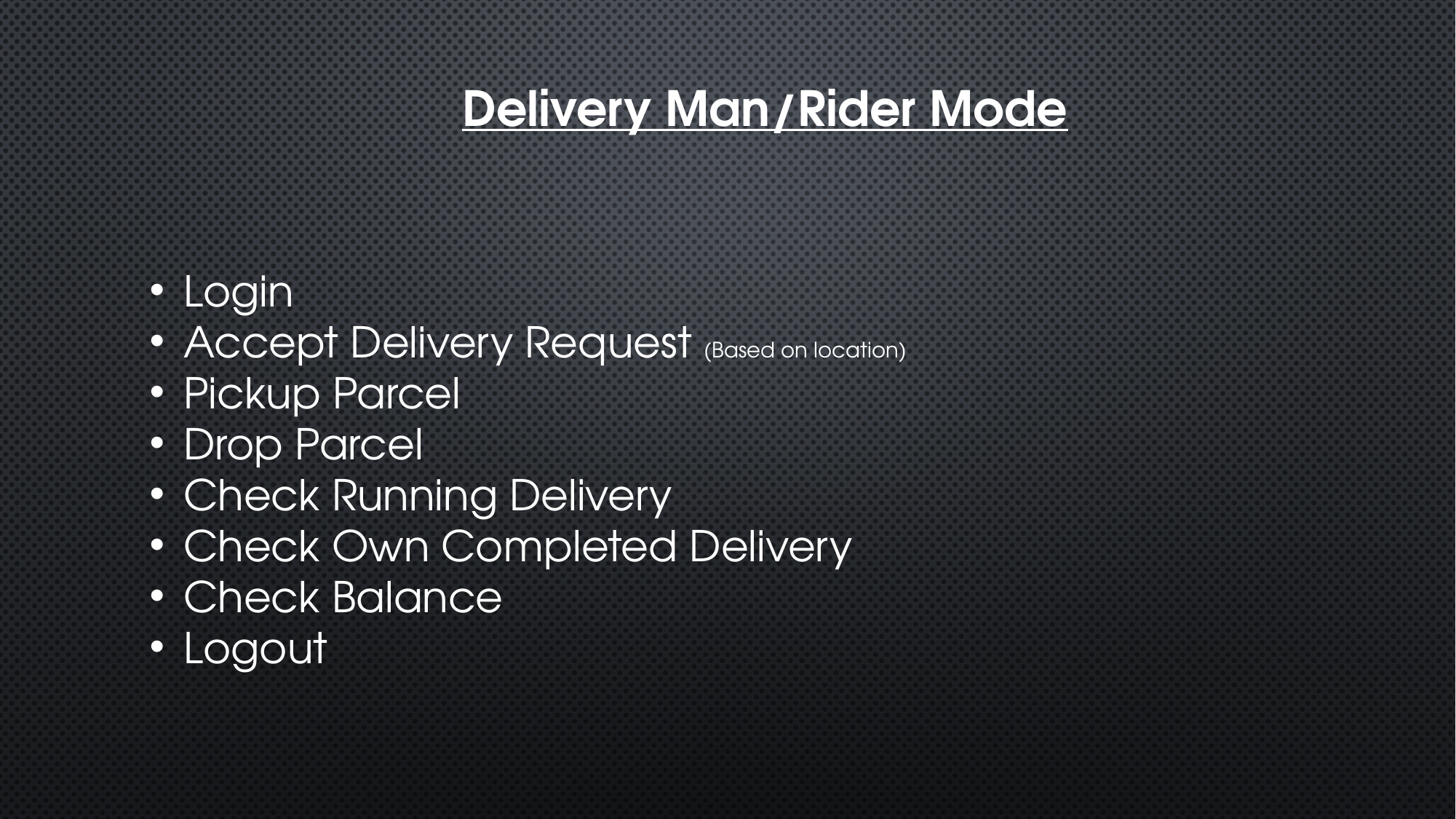

Delivery Man/Rider Mode
Login
Accept Delivery Request (Based on location)
Pickup Parcel
Drop Parcel
Check Running Delivery
Check Own Completed Delivery
Check Balance
Logout